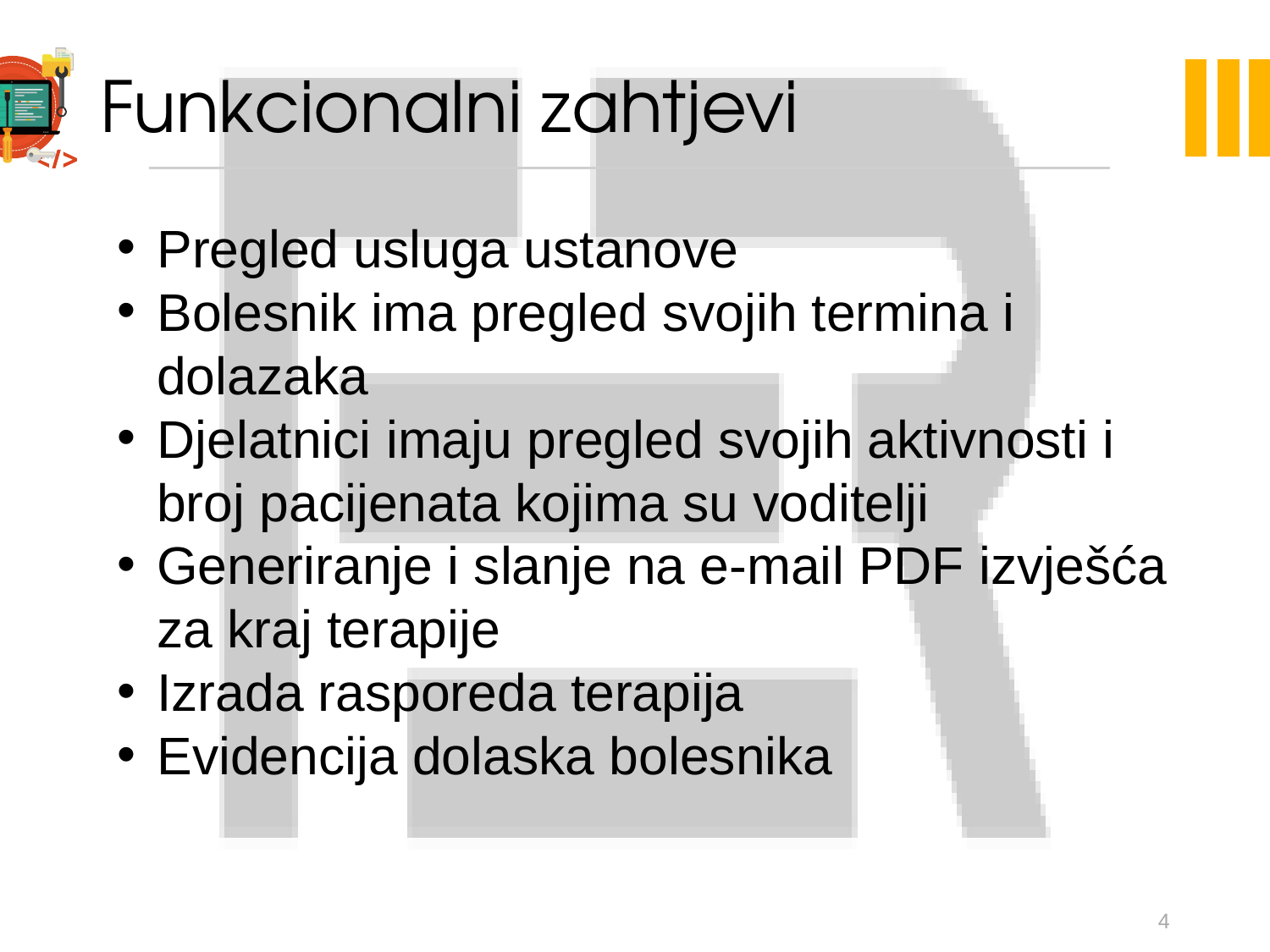

# Funkcionalni zahtjevi
Pregled usluga ustanove
Bolesnik ima pregled svojih termina i dolazaka
Djelatnici imaju pregled svojih aktivnosti i broj pacijenata kojima su voditelji
Generiranje i slanje na e-mail PDF izvješća za kraj terapije
Izrada rasporeda terapija
Evidencija dolaska bolesnika
4